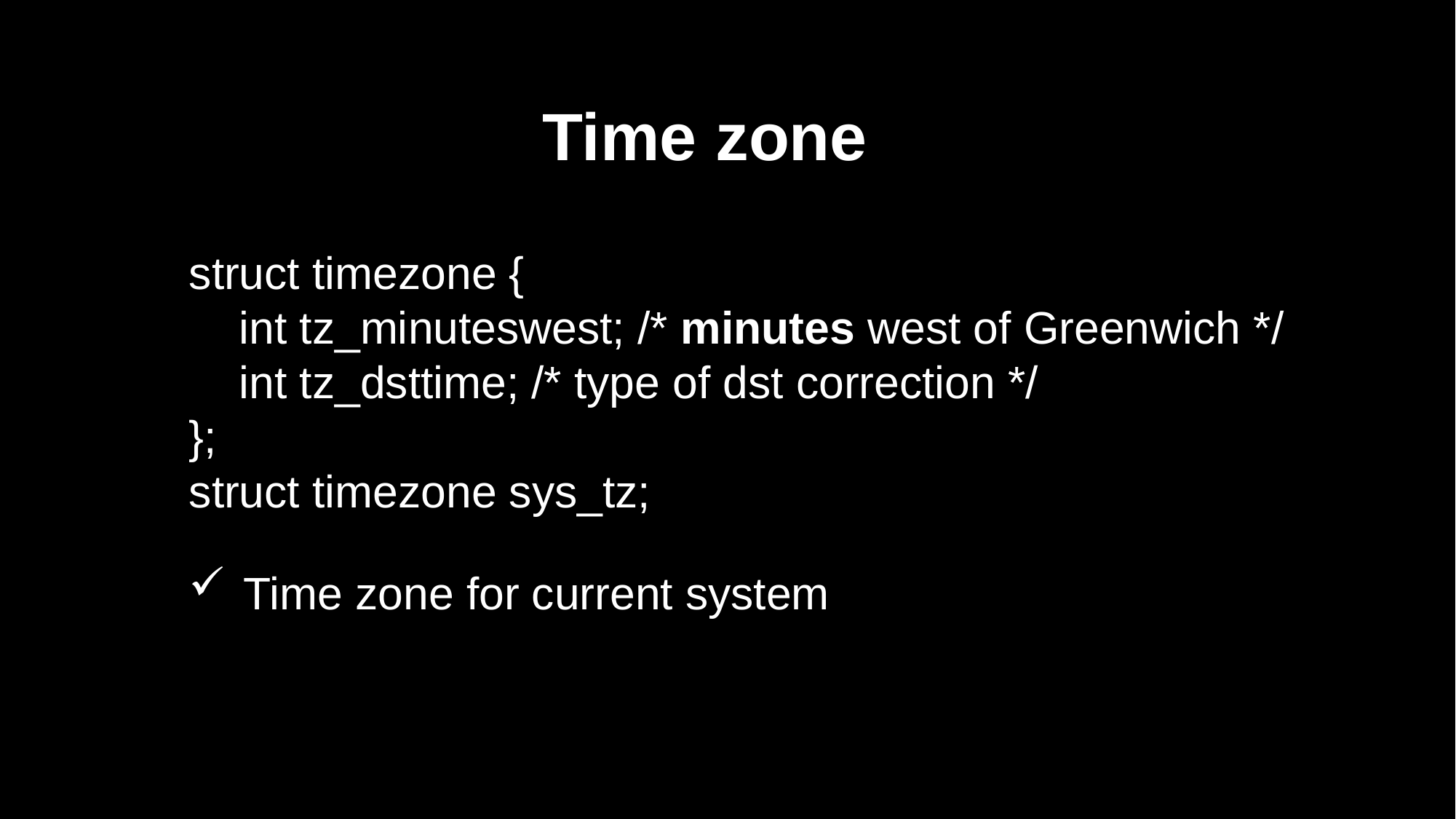

Time zone
struct timezone {
    int tz_minuteswest; /* minutes west of Greenwich */
    int tz_dsttime; /* type of dst correction */
};
struct timezone sys_tz;

Time zone for current system